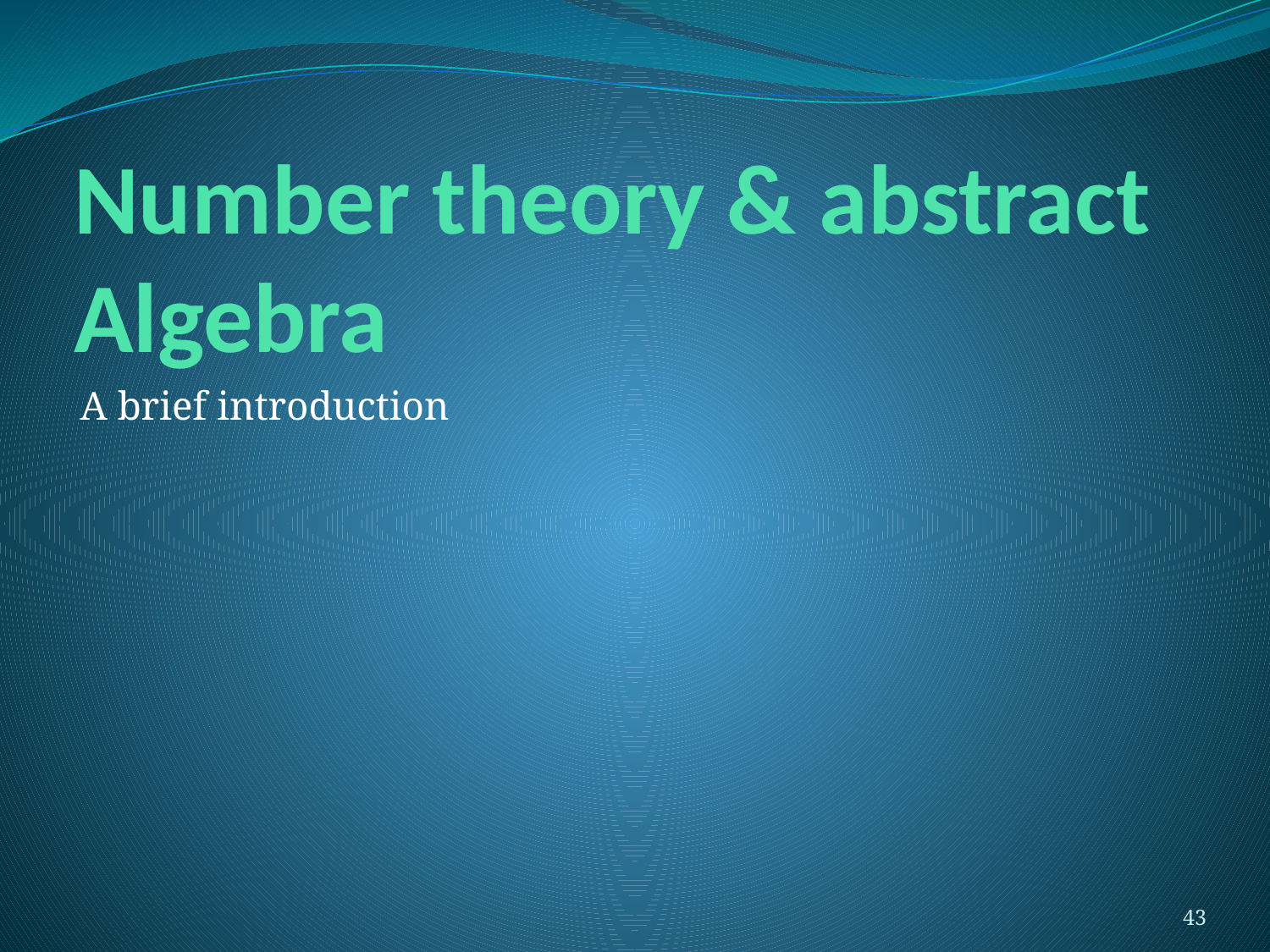

# Number theory & abstract Algebra
A brief introduction
43